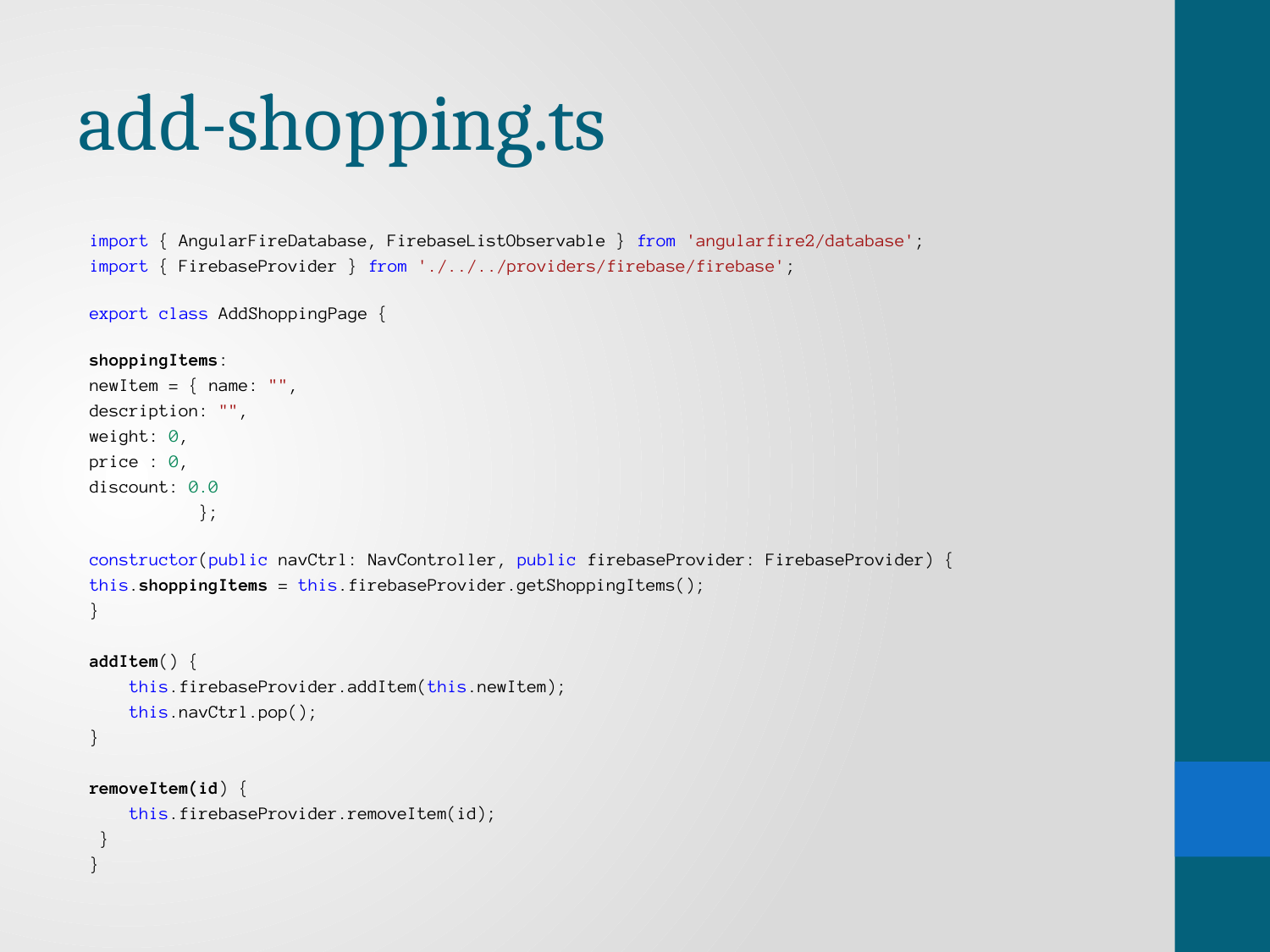

# add-shopping.ts
import { AngularFireDatabase, FirebaseListObservable } from 'angularfire2/database';
import { FirebaseProvider } from './../../providers/firebase/firebase';
export class AddShoppingPage {
shoppingItems:
newItem = {	name: "",
		description: "",
		weight: 0,
		price : 0,
		discount: 0.0
           };
constructor(public navCtrl: NavController, public firebaseProvider: FirebaseProvider) {
	this.shoppingItems = this.firebaseProvider.getShoppingItems();
}

addItem() {
    this.firebaseProvider.addItem(this.newItem);
    this.navCtrl.pop();
}

removeItem(id) {
    this.firebaseProvider.removeItem(id);
 }
}